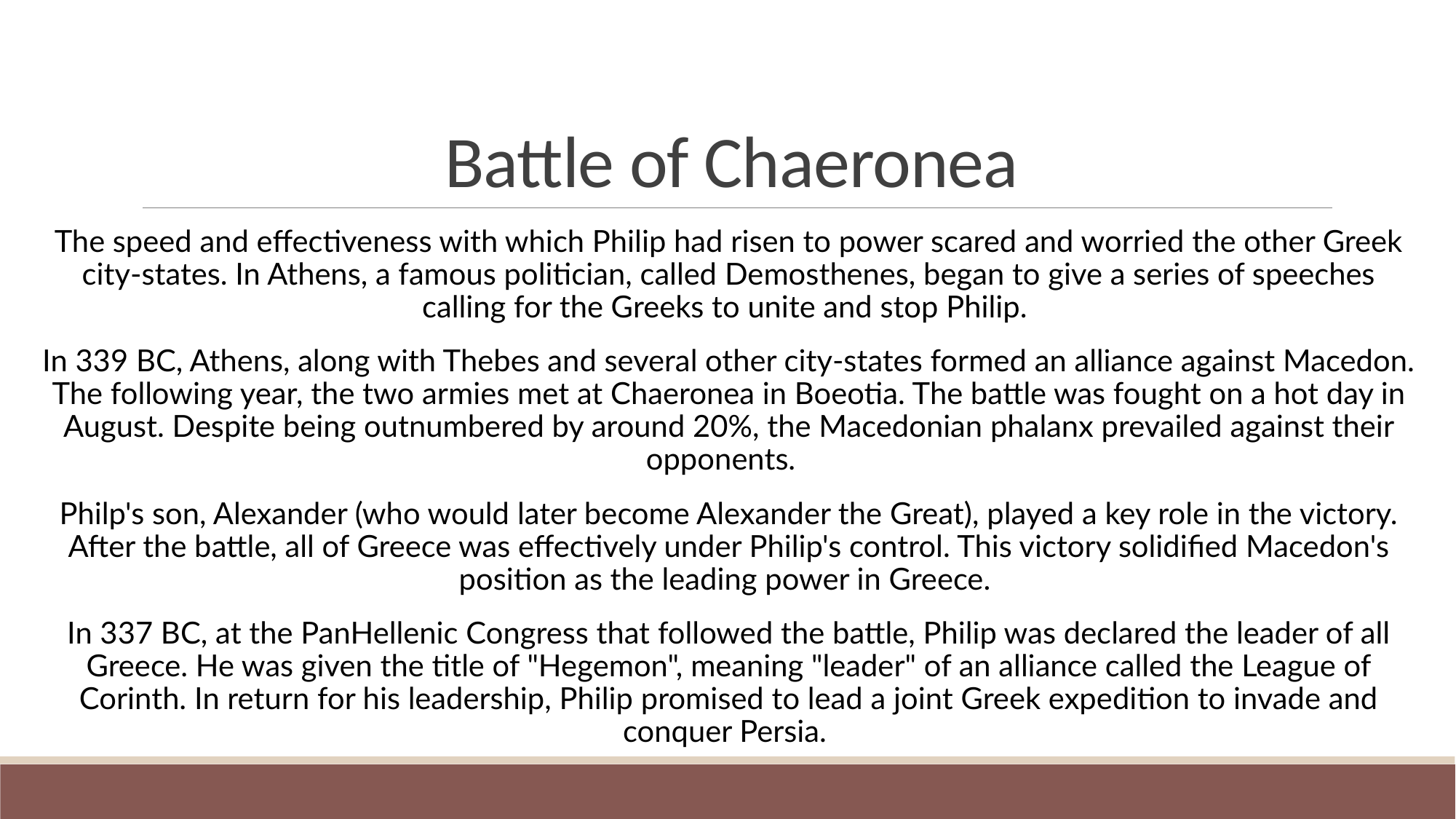

# Battle of Chaeronea
The speed and effectiveness with which Philip had risen to power scared and worried the other Greek city-states. In Athens, a famous politician, called Demosthenes, began to give a series of speeches calling for the Greeks to unite and stop Philip.
In 339 BC, Athens, along with Thebes and several other city-states formed an alliance against Macedon. The following year, the two armies met at Chaeronea in Boeotia. The battle was fought on a hot day in August. Despite being outnumbered by around 20%, the Macedonian phalanx prevailed against their opponents.
Philp's son, Alexander (who would later become Alexander the Great), played a key role in the victory. After the battle, all of Greece was effectively under Philip's control. This victory solidified Macedon's position as the leading power in Greece.
In 337 BC, at the PanHellenic Congress that followed the battle, Philip was declared the leader of all Greece. He was given the title of "Hegemon", meaning "leader" of an alliance called the League of Corinth. In return for his leadership, Philip promised to lead a joint Greek expedition to invade and conquer Persia.